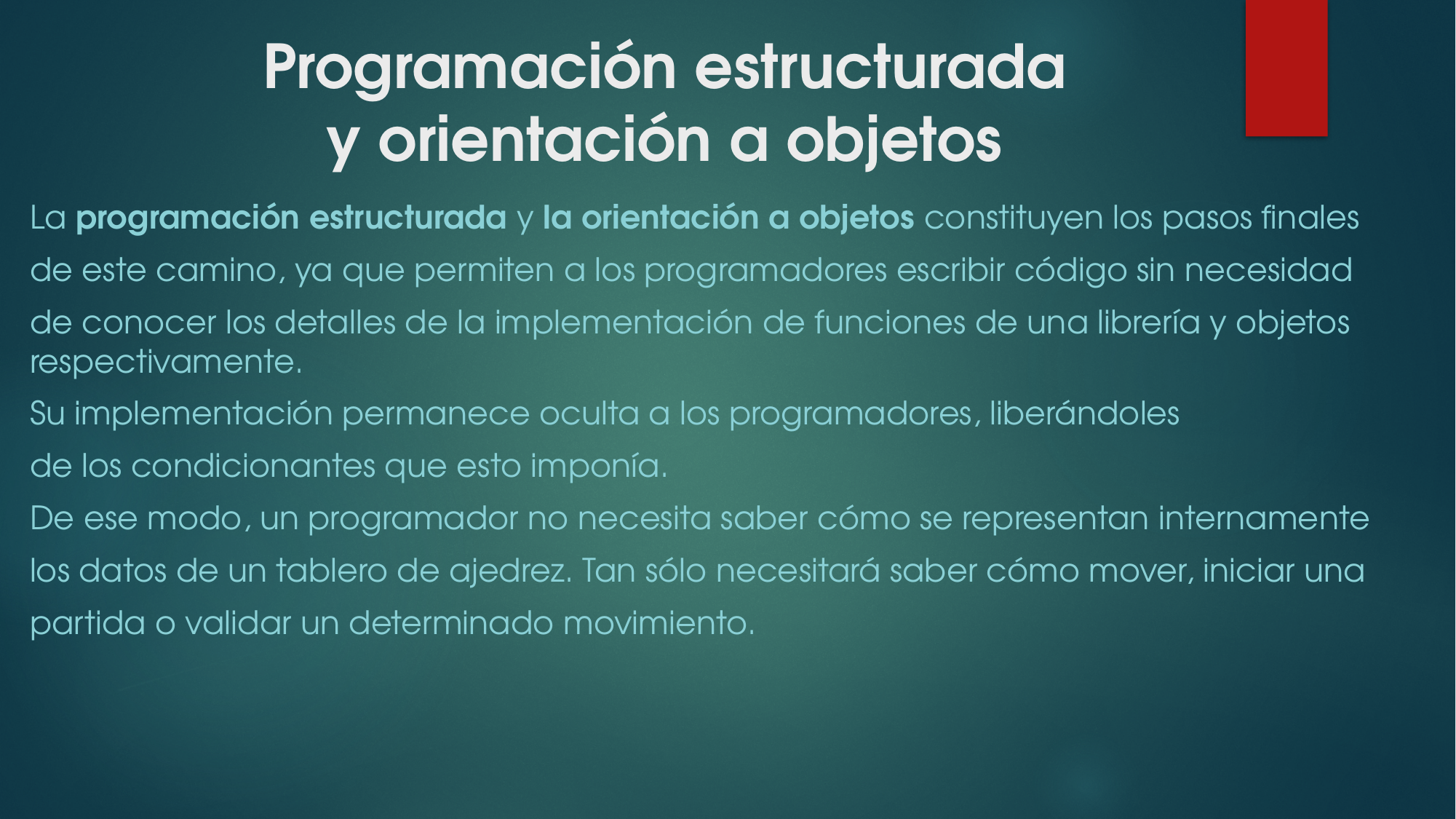

# Programación estructurada y orientación a objetos
La programación estructurada y la orientación a objetos constituyen los pasos finales
de este camino, ya que permiten a los programadores escribir código sin necesidad
de conocer los detalles de la implementación de funciones de una librería y objetos respectivamente.
Su implementación permanece oculta a los programadores, liberándoles
de los condicionantes que esto imponía.
De ese modo, un programador no necesita saber cómo se representan internamente
los datos de un tablero de ajedrez. Tan sólo necesitará saber cómo mover, iniciar una
partida o validar un determinado movimiento.